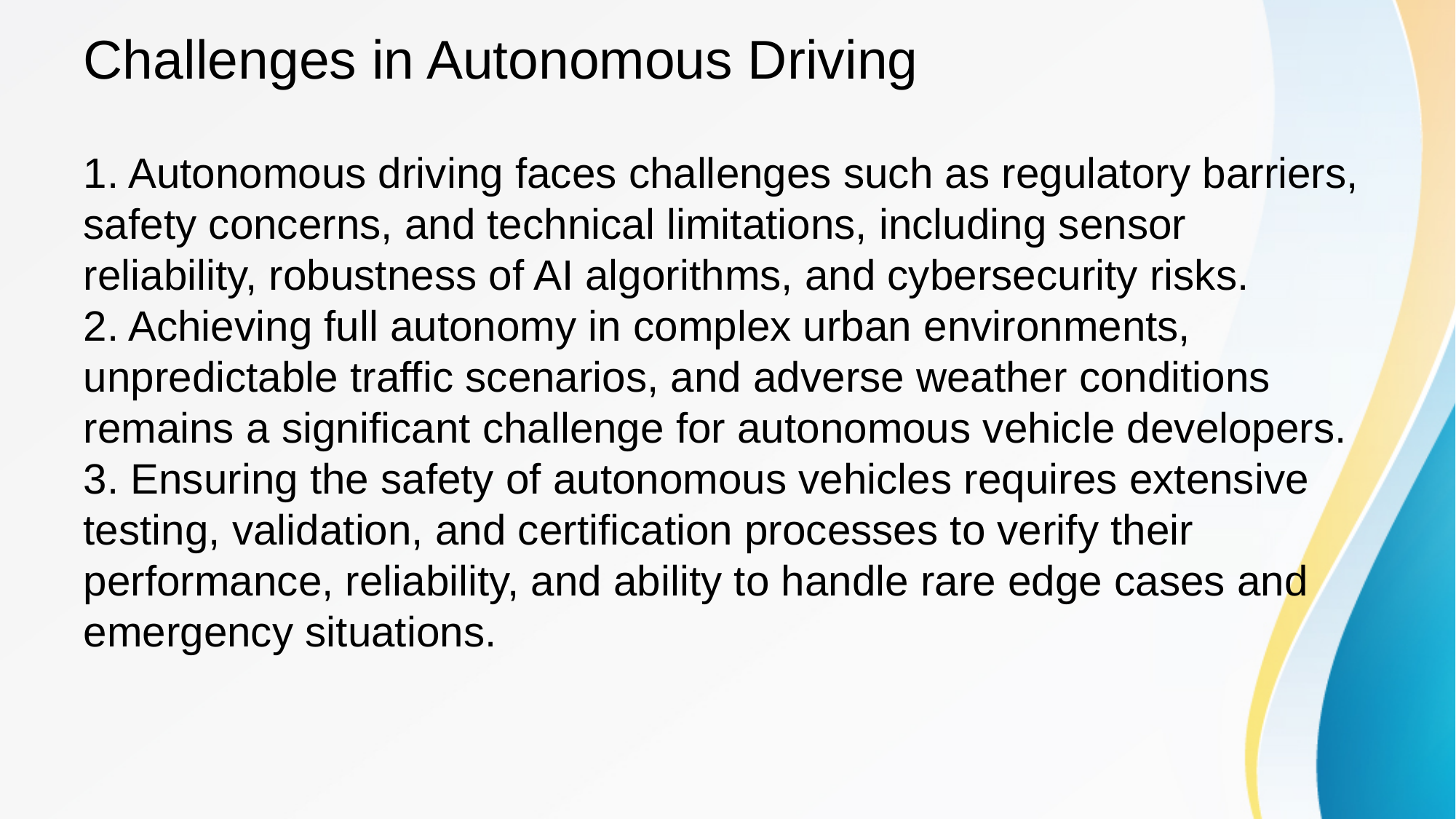

1. Autonomous driving faces challenges such as regulatory barriers, safety concerns, and technical limitations, including sensor reliability, robustness of AI algorithms, and cybersecurity risks.
2. Achieving full autonomy in complex urban environments, unpredictable traffic scenarios, and adverse weather conditions remains a significant challenge for autonomous vehicle developers.
3. Ensuring the safety of autonomous vehicles requires extensive testing, validation, and certification processes to verify their performance, reliability, and ability to handle rare edge cases and emergency situations.

# Challenges in Autonomous Driving